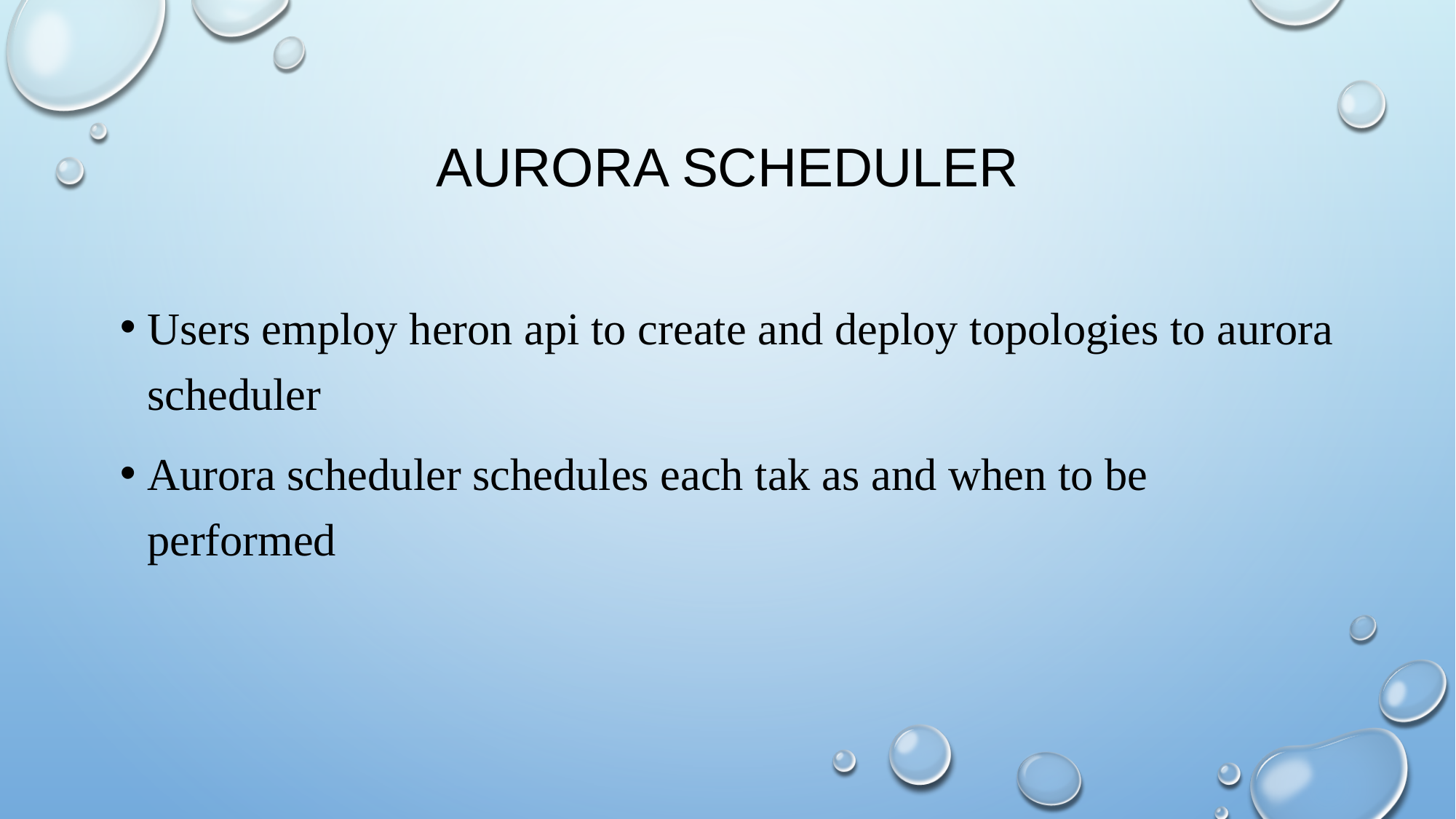

# Aurora scheduler
Users employ heron api to create and deploy topologies to aurora scheduler
Aurora scheduler schedules each tak as and when to be performed